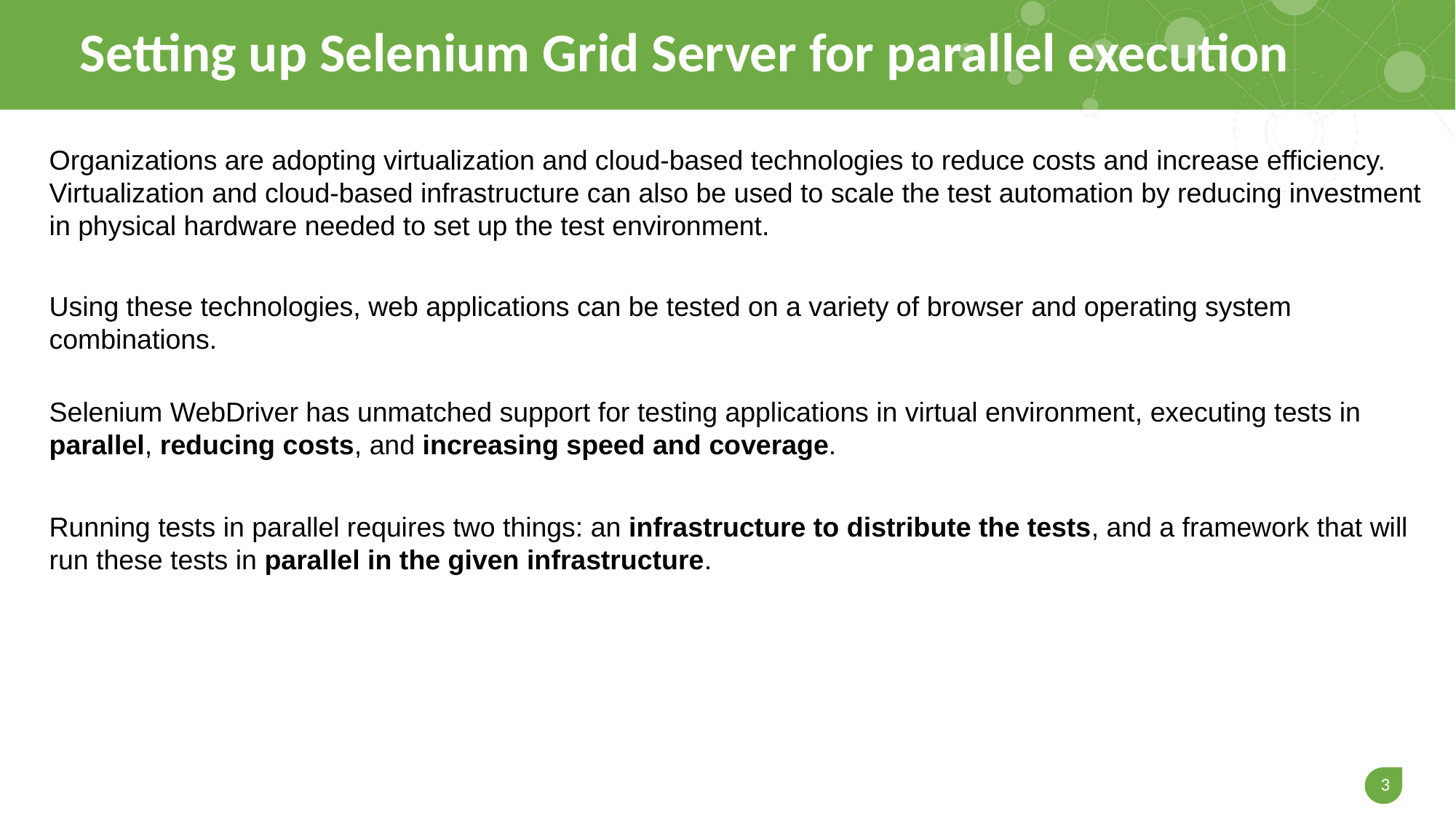

# Setting up Selenium Grid Server for parallel execution
Organizations are adopting virtualization and cloud-based technologies to reduce costs and increase efficiency. Virtualization and cloud-based infrastructure can also be used to scale the test automation by reducing investment in physical hardware needed to set up the test environment.
Using these technologies, web applications can be tested on a variety of browser and operating system combinations.
Selenium WebDriver has unmatched support for testing applications in virtual environment, executing tests in parallel, reducing costs, and increasing speed and coverage.
Running tests in parallel requires two things: an infrastructure to distribute the tests, and a framework that will run these tests in parallel in the given infrastructure.
3